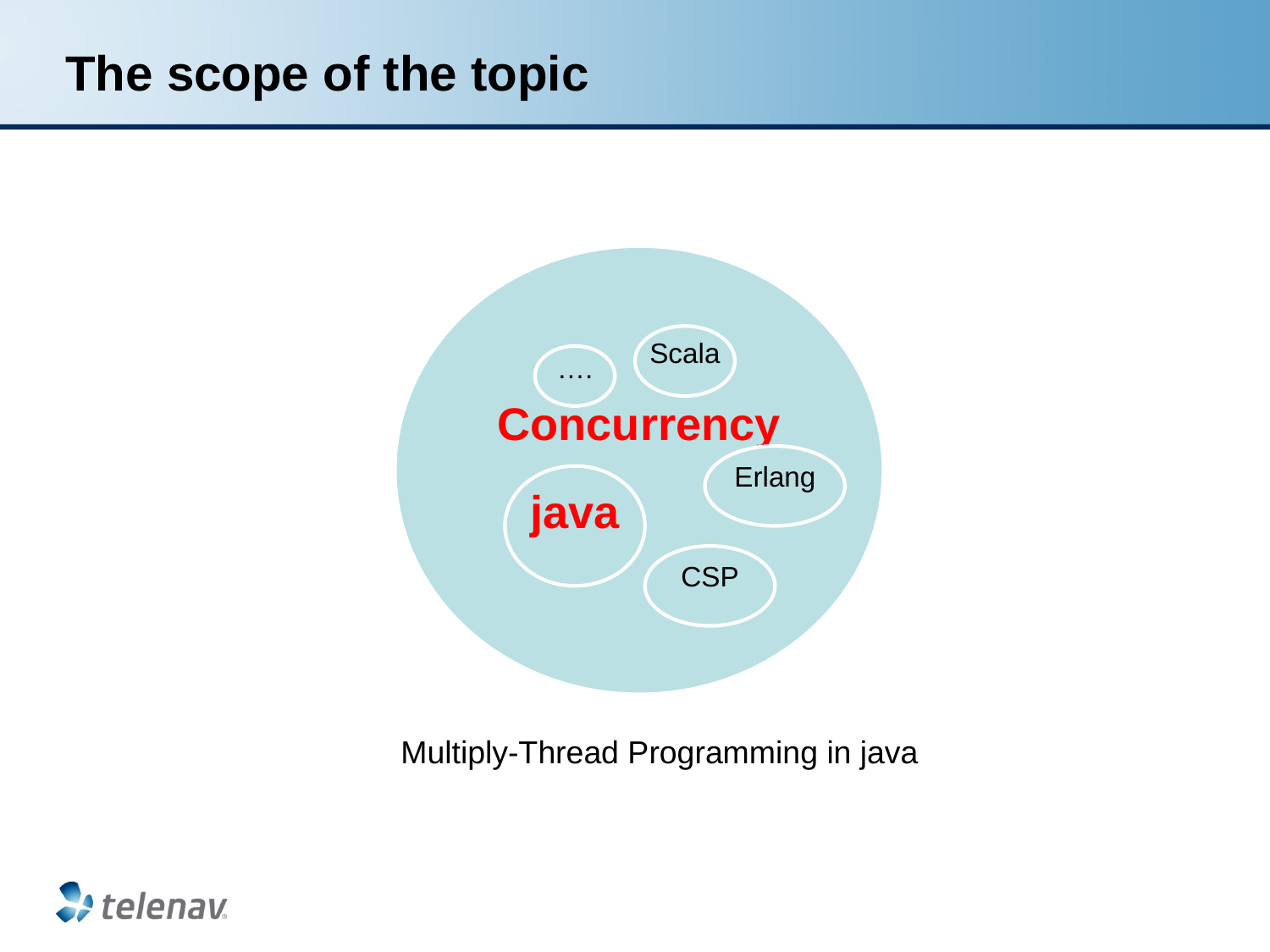

# The scope of the topic

Concurrency

Scala

….

Erlang

java

CSP
Multiply-Thread Programming in java